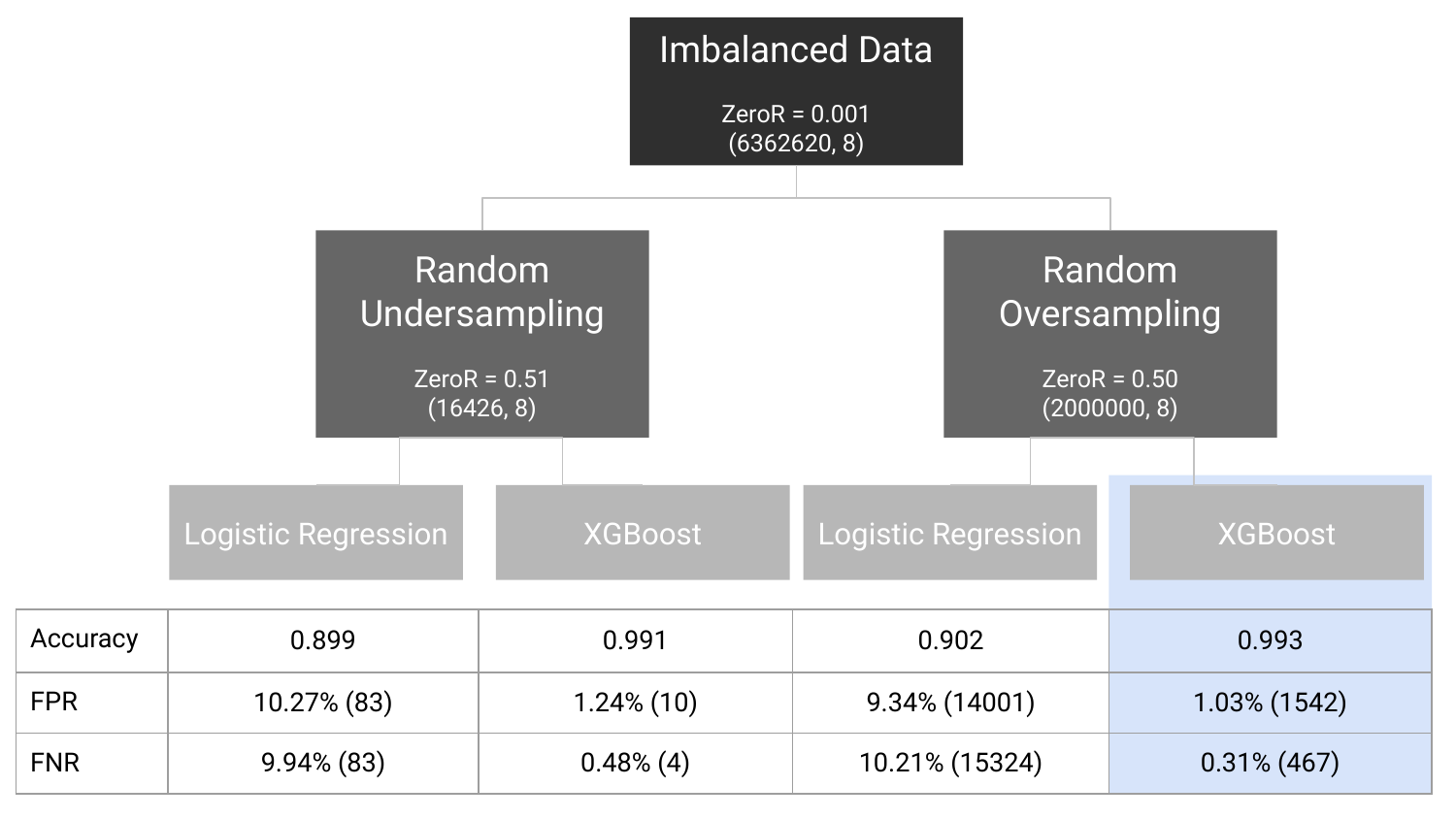

Imbalanced Data

ZeroR = 0.001
(6362620, 8)
Random Undersampling

ZeroR = 0.51
(16426, 8)
Random Oversampling

ZeroR = 0.50
(2000000, 8)
Logistic Regression
XGBoost
Logistic Regression
XGBoost

| Accuracy | 0.899 | 0.991 | 0.902 | 0.993 |
| --- | --- | --- | --- | --- |
| FPR | 10.27% (83) | 1.24% (10) | 9.34% (14001) | 1.03% (1542) |
| FNR | 9.94% (83) | 0.48% (4) | 10.21% (15324) | 0.31% (467) |